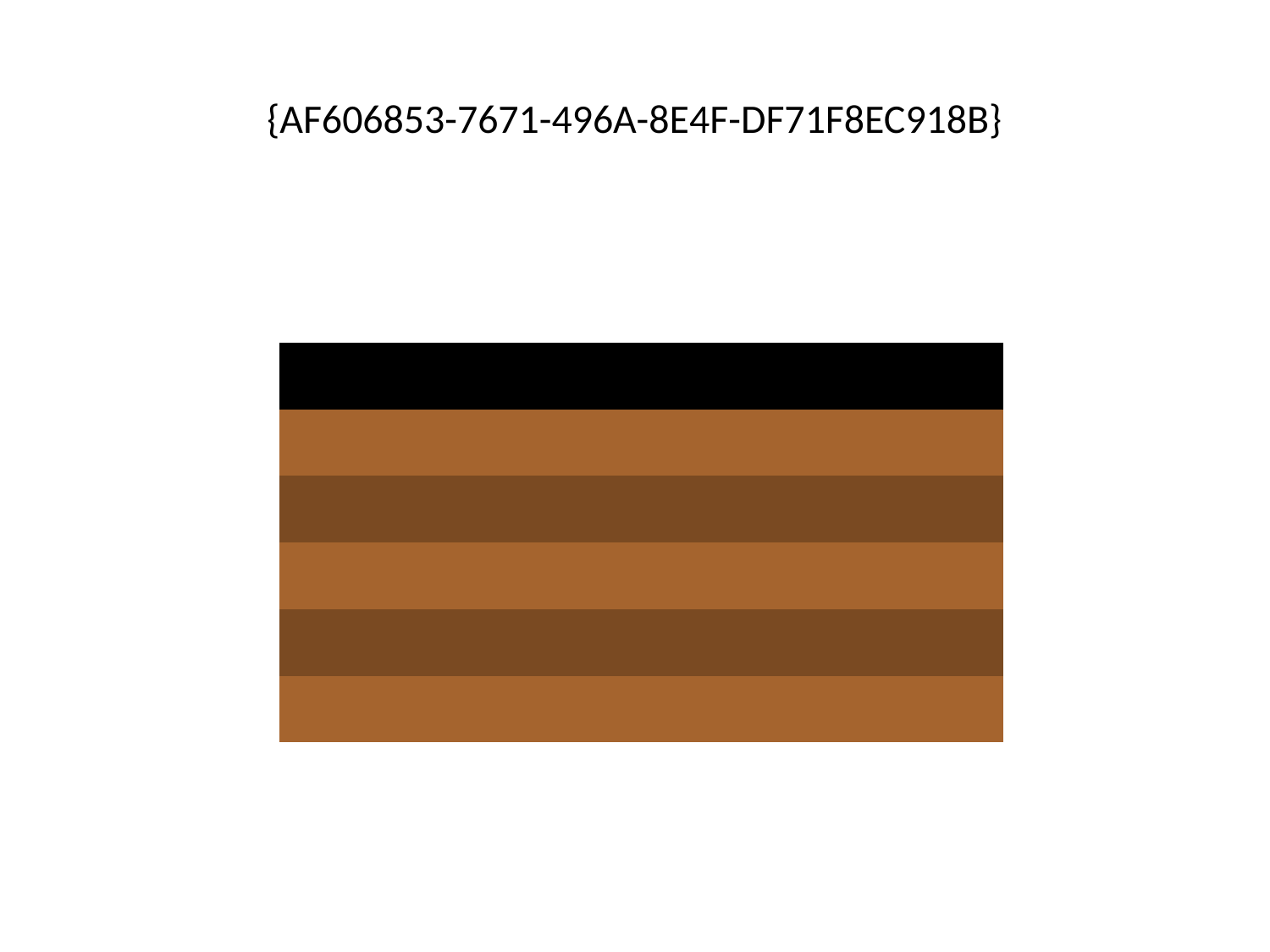

# {AF606853-7671-496A-8E4F-DF71F8EC918B}
|  |  |  |  |  |  |  |  |  |
| --- | --- | --- | --- | --- | --- | --- | --- | --- |
|  |  |  |  |  |  |  |  |  |
|  |  |  |  |  |  |  |  |  |
|  |  |  |  |  |  |  |  |  |
|  |  |  |  |  |  |  |  |  |
|  |  |  |  |  |  |  |  |  |